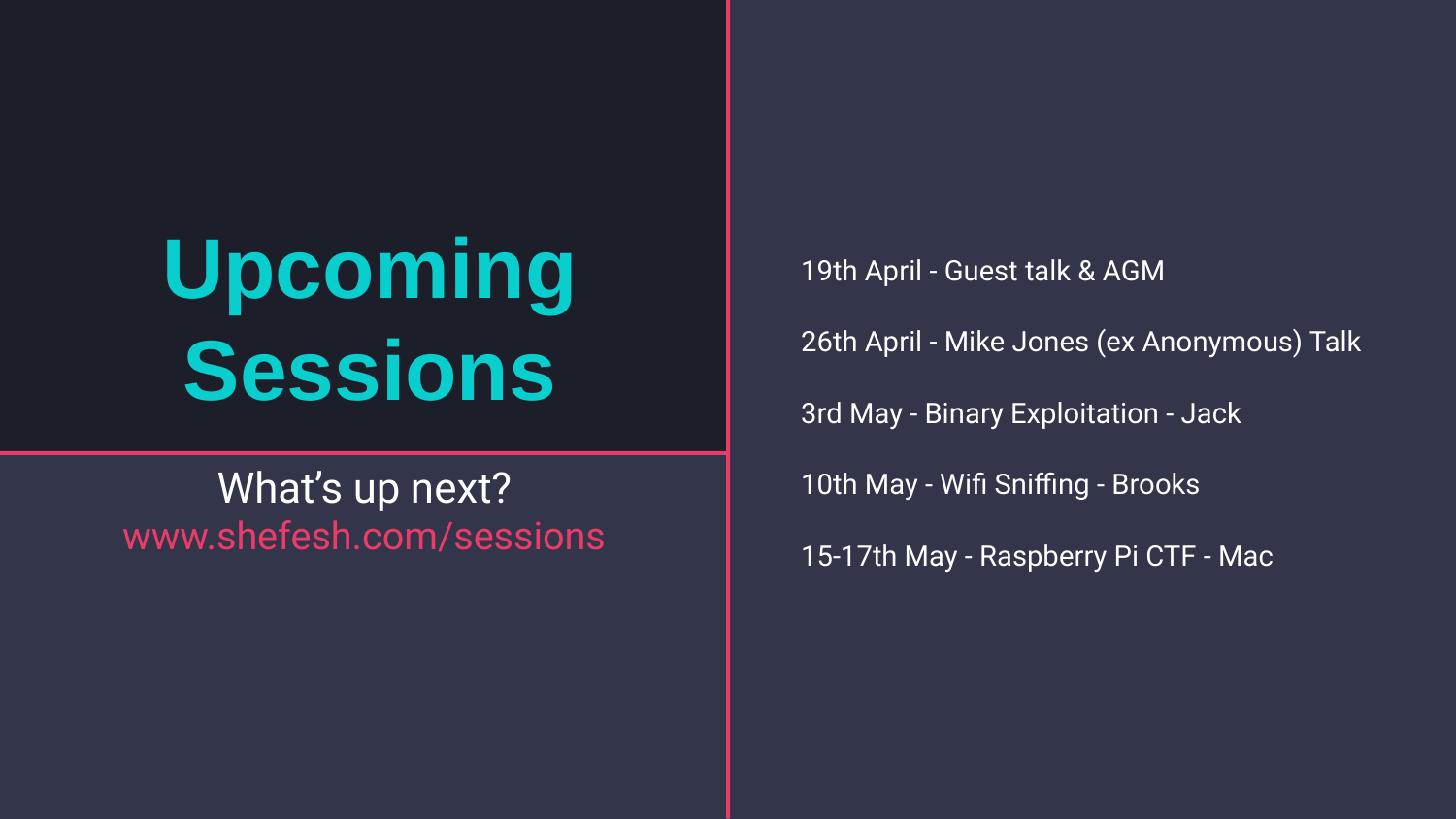

# Upcoming Sessions
19th April - Guest talk & AGM
26th April - Mike Jones (ex Anonymous) Talk
3rd May - Binary Exploitation - Jack
10th May - Wifi Sniffing - Brooks
15-17th May - Raspberry Pi CTF - Mac
What’s up next?
www.shefesh.com/sessions